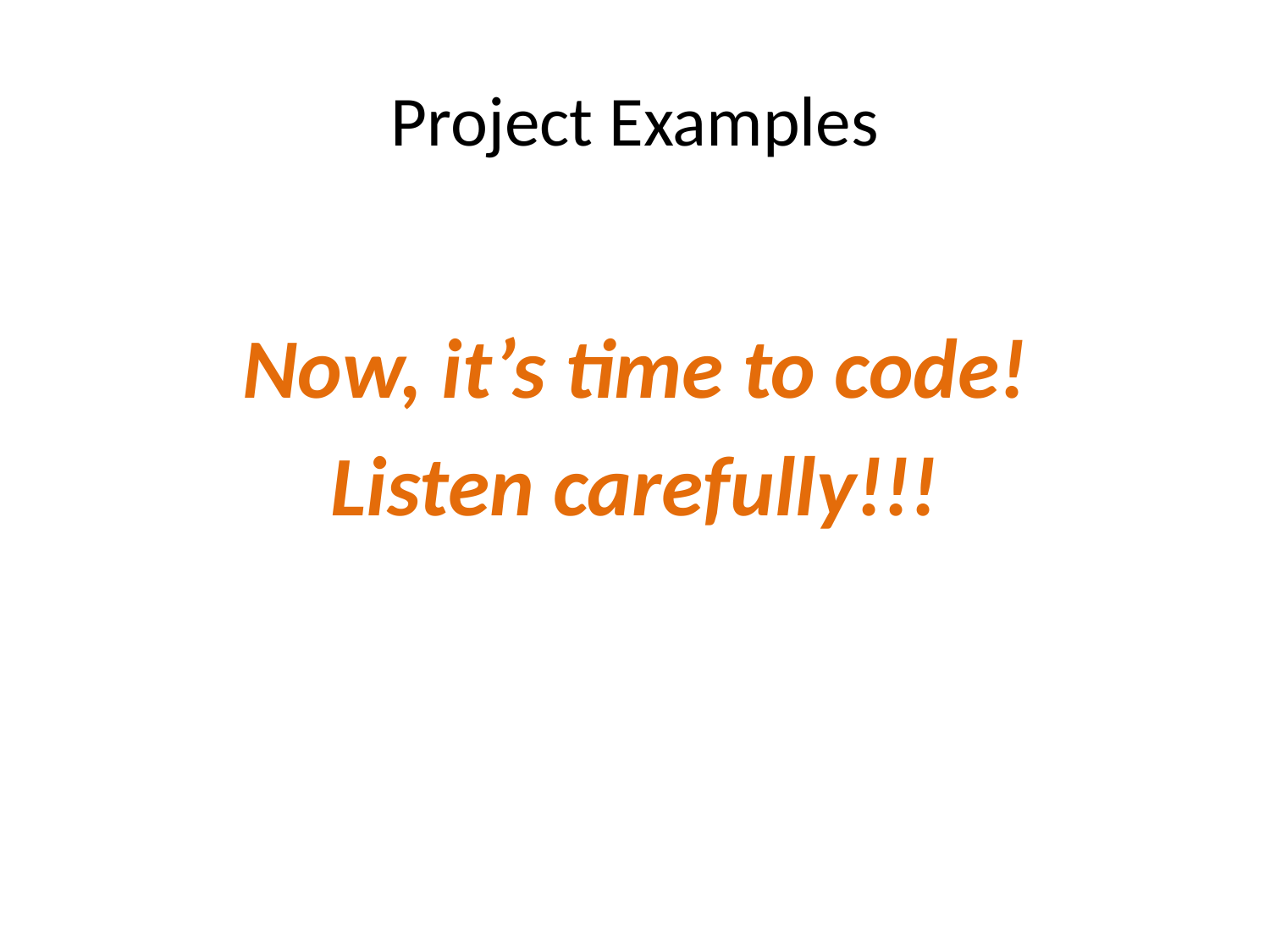

# Project Examples

Now, it’s time to code!
Listen carefully!!!